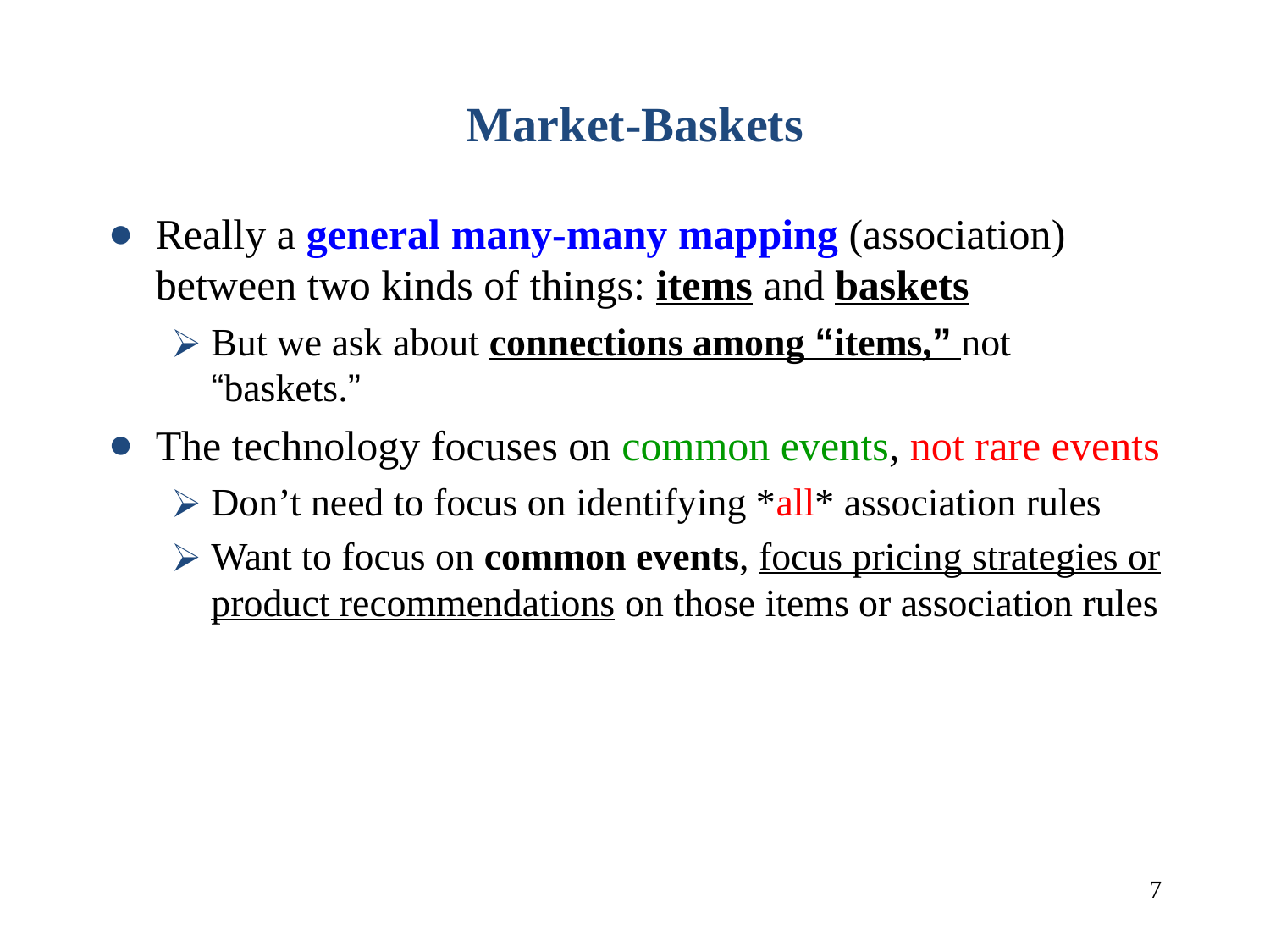

# Market-Baskets
Really a general many-many mapping (association) between two kinds of things: items and baskets
But we ask about connections among “items,” not “baskets.”
The technology focuses on common events, not rare events
Don’t need to focus on identifying *all* association rules
Want to focus on common events, focus pricing strategies or product recommendations on those items or association rules
7